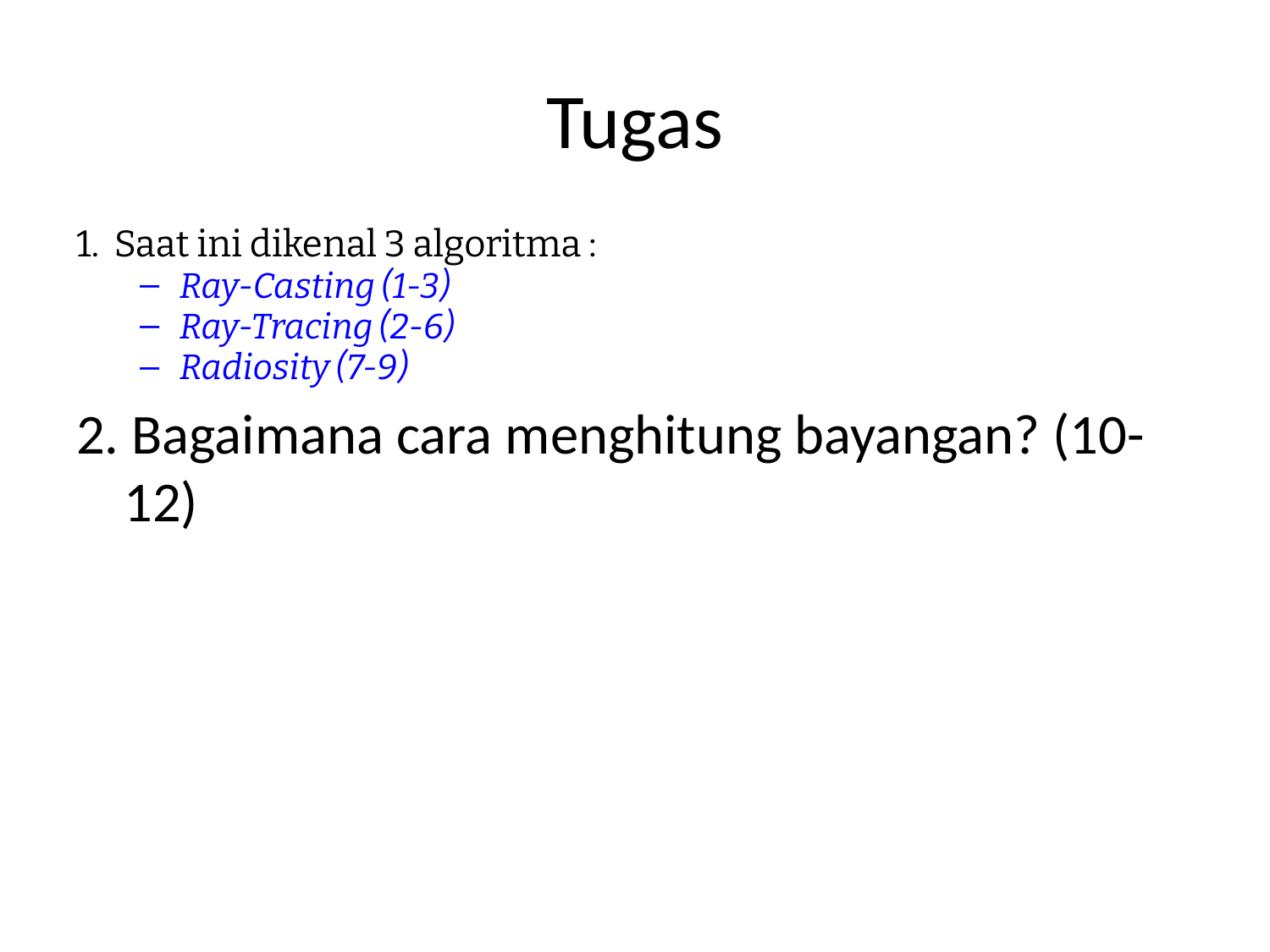

# Tugas
1.  Saat ini dikenal 3 algoritma :
Ray-Casting (1-3)
Ray-Tracing (2-6)
Radiosity (7-9)
2. Bagaimana cara menghitung bayangan? (10-12)